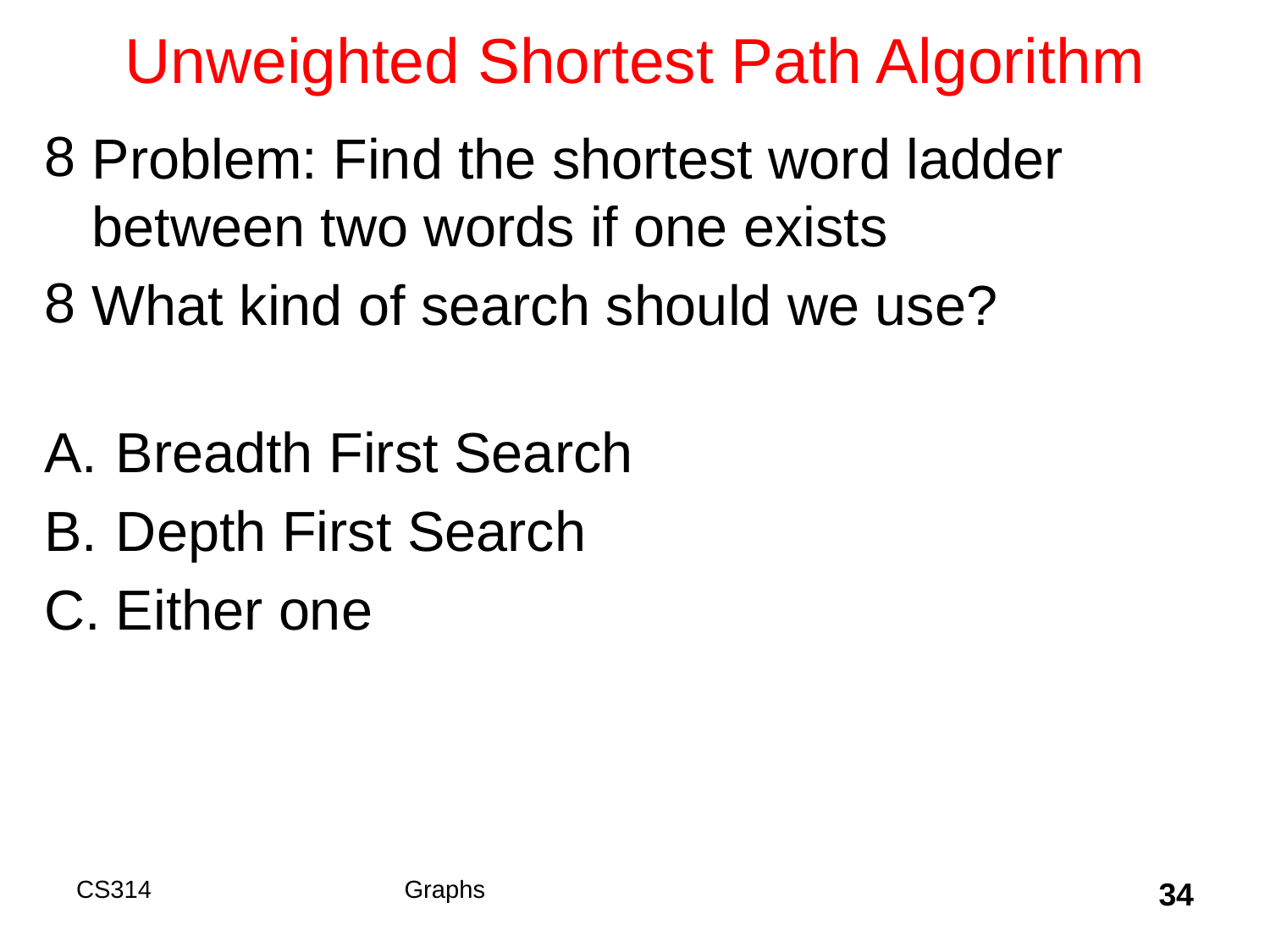

# Unweighted Shortest Path Algorithm
Problem: Find the shortest word ladder between two words if one exists
What kind of search should we use?
Breadth First Search
Depth First Search
Either one

CS314
Graphs
34